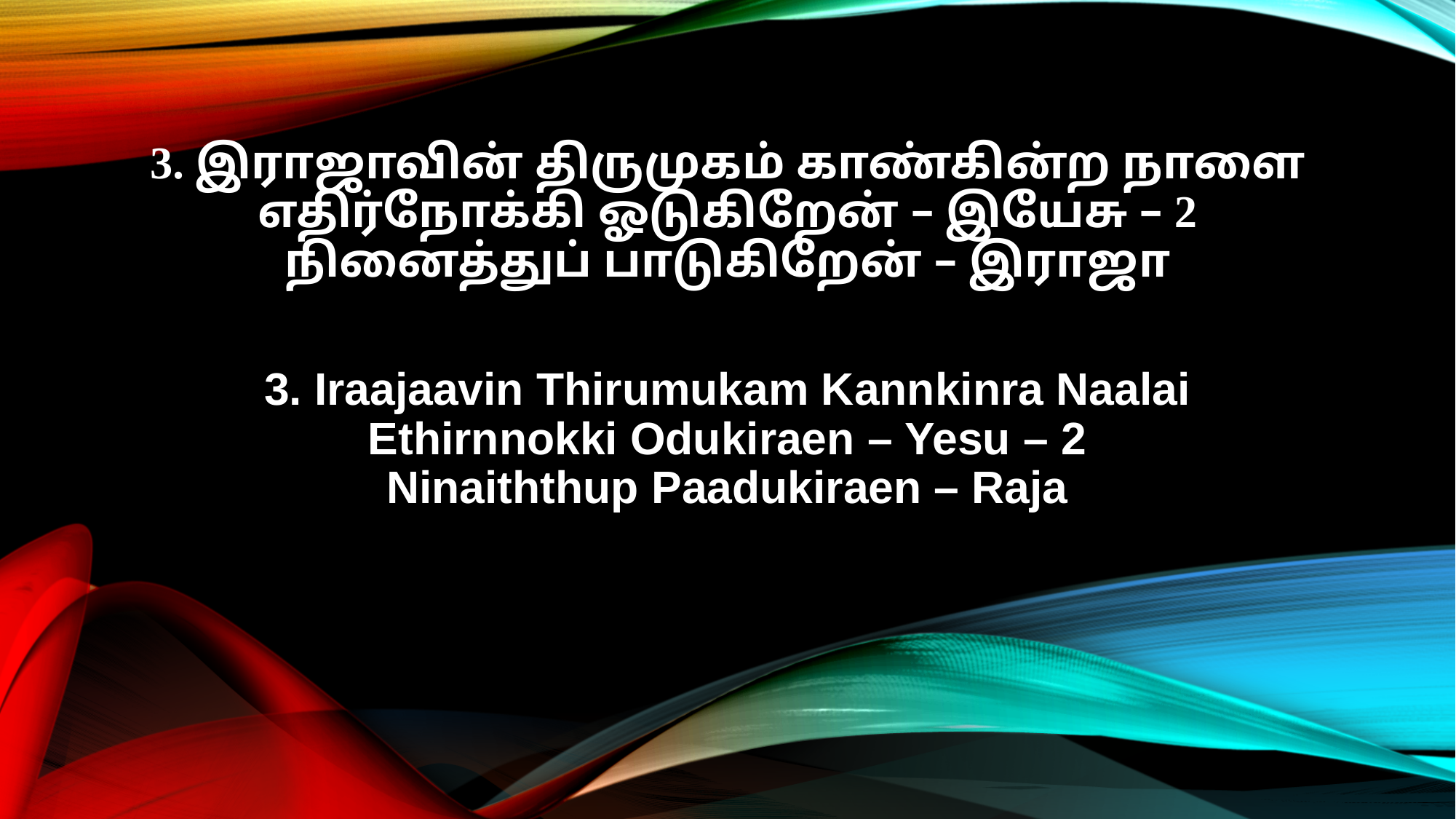

3. இராஜாவின் திருமுகம் காண்கின்ற நாளை
எதிர்நோக்கி ஓடுகிறேன் – இயேசு – 2
நினைத்துப் பாடுகிறேன் – இராஜா

3. Iraajaavin Thirumukam Kannkinra Naalai
Ethirnnokki Odukiraen – Yesu – 2
Ninaiththup Paadukiraen – Raja